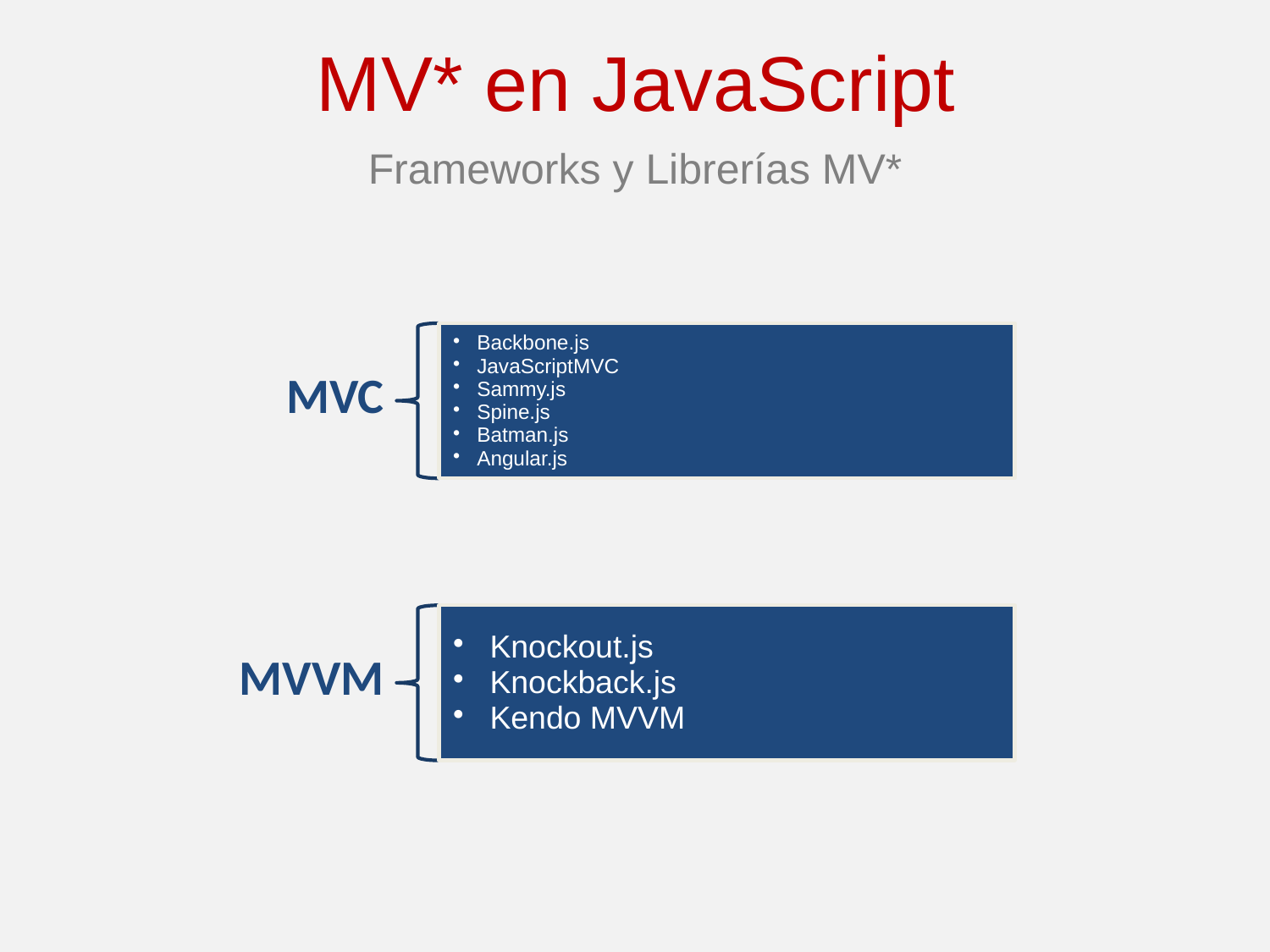

MV* en JavaScript
Frameworks y Librerías MV*
MVC
Backbone.js
MVVM
Knockout.js
JavaScriptMVC
Sammy.js
Spine.js
Batman.js
Angular.js
Knockback.js
Kendo MVVM